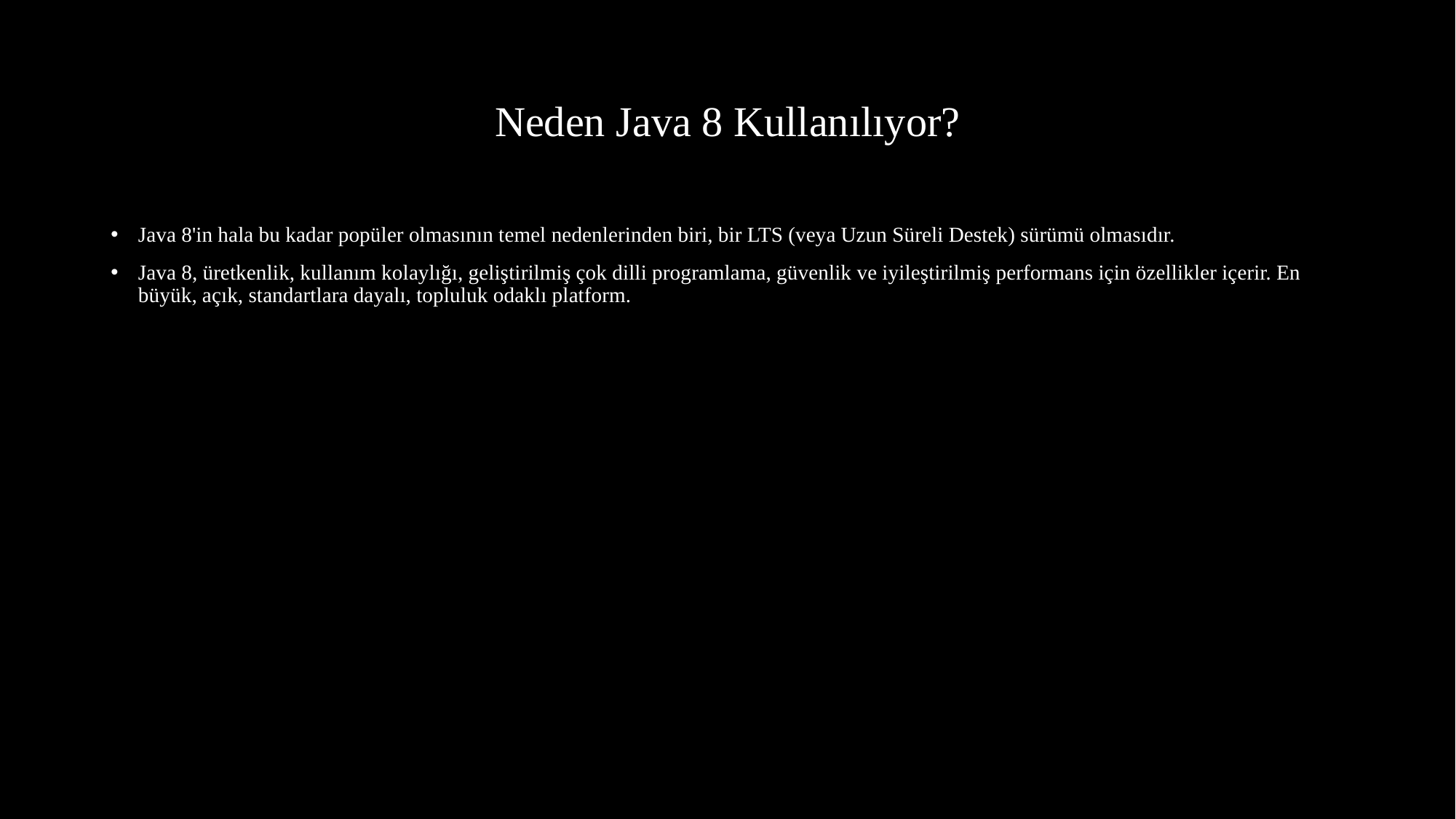

# Neden Java 8 Kullanılıyor?
Java 8'in hala bu kadar popüler olmasının temel nedenlerinden biri, bir LTS (veya Uzun Süreli Destek) sürümü olmasıdır.
Java 8, üretkenlik, kullanım kolaylığı, geliştirilmiş çok dilli programlama, güvenlik ve iyileştirilmiş performans için özellikler içerir. En büyük, açık, standartlara dayalı, topluluk odaklı platform.